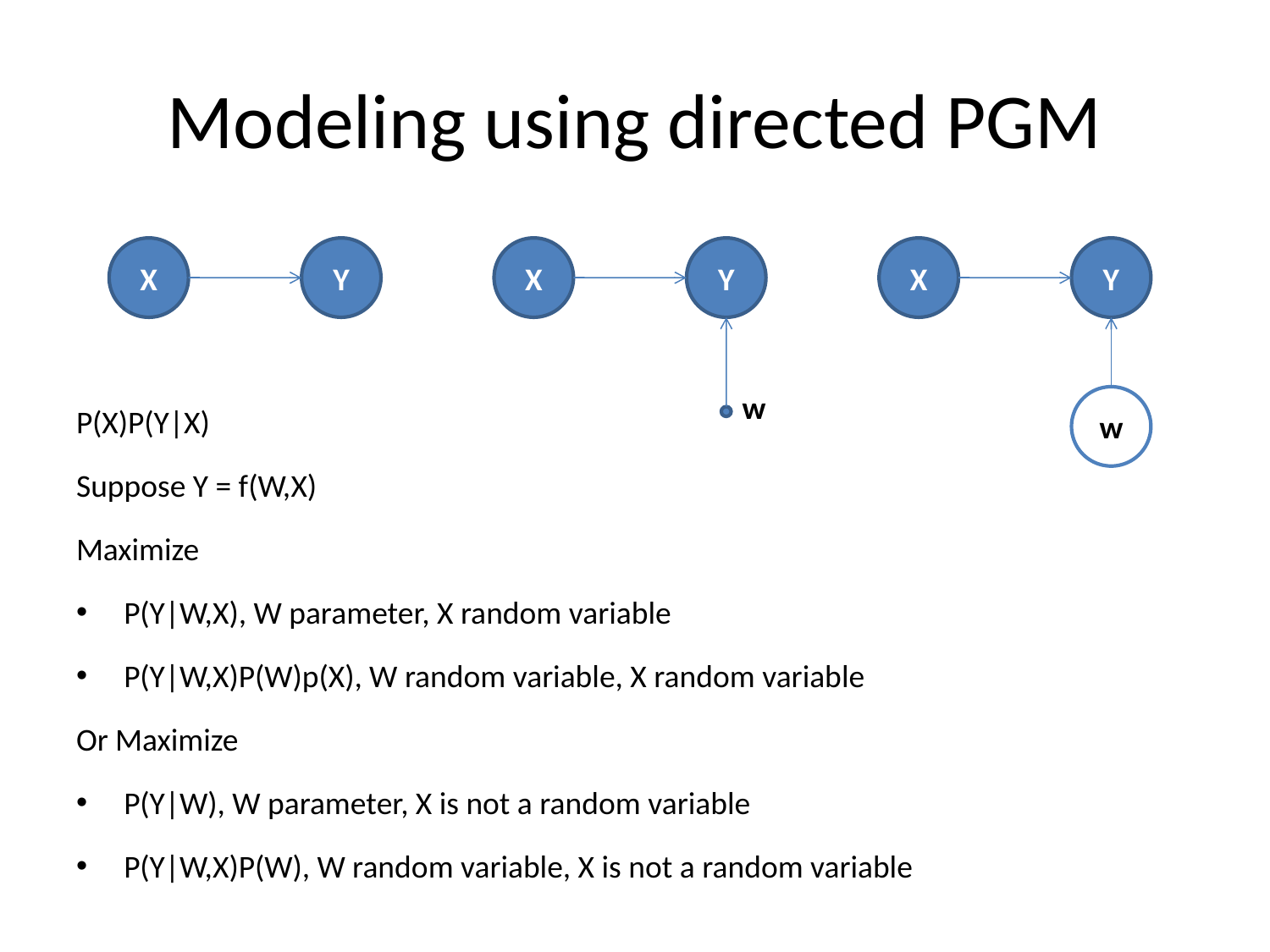

# Modeling using directed PGM
X
Y
X
Y
X
Y
w
P(X)P(Y|X)
Suppose Y = f(W,X)
Maximize
P(Y|W,X), W parameter, X random variable
P(Y|W,X)P(W)p(X), W random variable, X random variable
Or Maximize
P(Y|W), W parameter, X is not a random variable
P(Y|W,X)P(W), W random variable, X is not a random variable
w